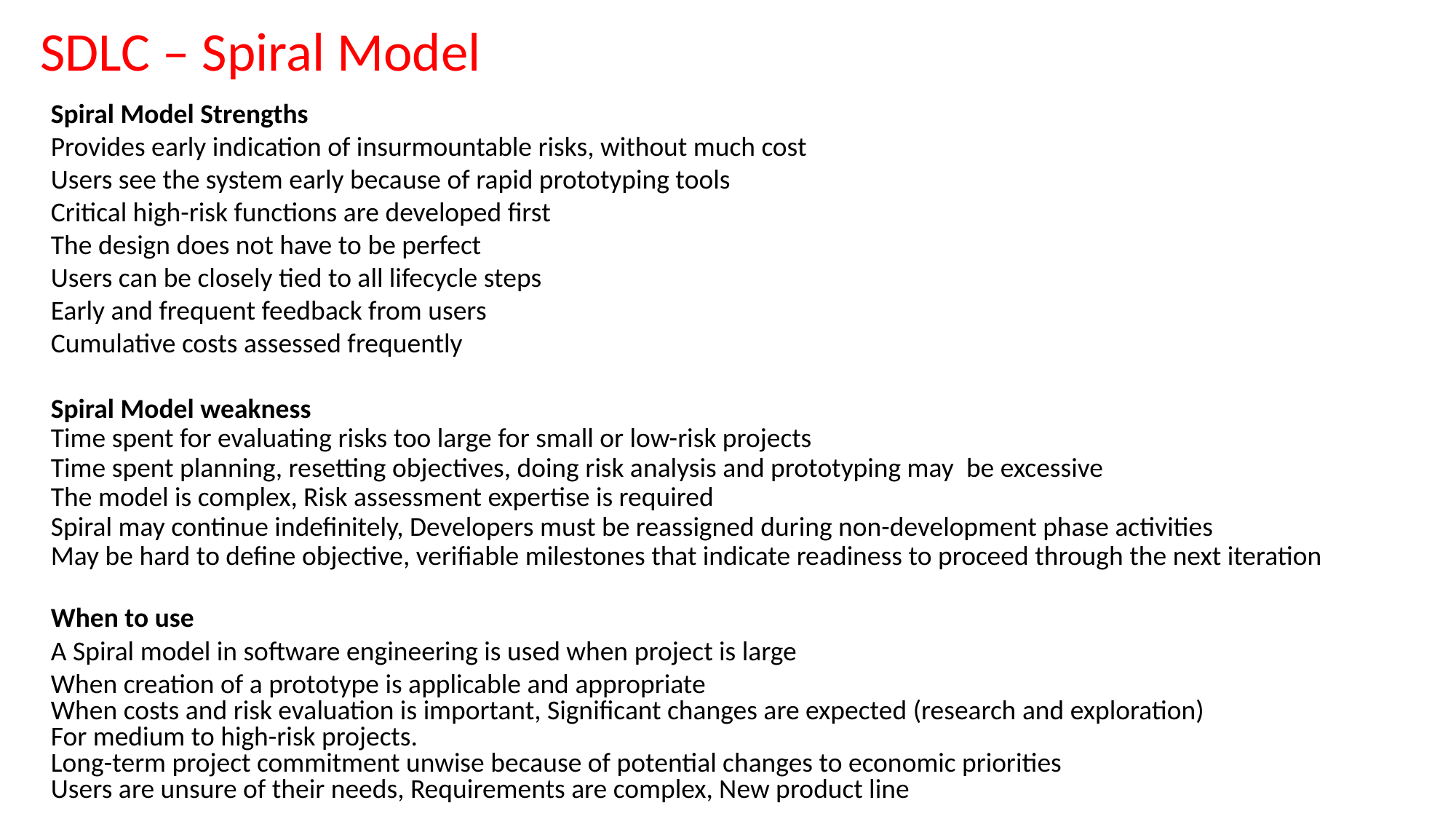

SDLC – Spiral Model
Spiral Model Strengths
Provides early indication of insurmountable risks, without much cost
Users see the system early because of rapid prototyping tools
Critical high-risk functions are developed first
The design does not have to be perfect
Users can be closely tied to all lifecycle steps
Early and frequent feedback from users
Cumulative costs assessed frequently

Spiral Model weakness
Time spent for evaluating risks too large for small or low-risk projects
Time spent planning, resetting objectives, doing risk analysis and prototyping may  be excessive
The model is complex, Risk assessment expertise is required
Spiral may continue indefinitely, Developers must be reassigned during non-development phase activities
May be hard to define objective, verifiable milestones that indicate readiness to proceed through the next iteration

When to use
A Spiral model in software engineering is used when project is large
When creation of a prototype is applicable and appropriate
When costs and risk evaluation is important, Significant changes are expected (research and exploration)
For medium to high-risk projects.
Long-term project commitment unwise because of potential changes to economic priorities
Users are unsure of their needs, Requirements are complex, New product line